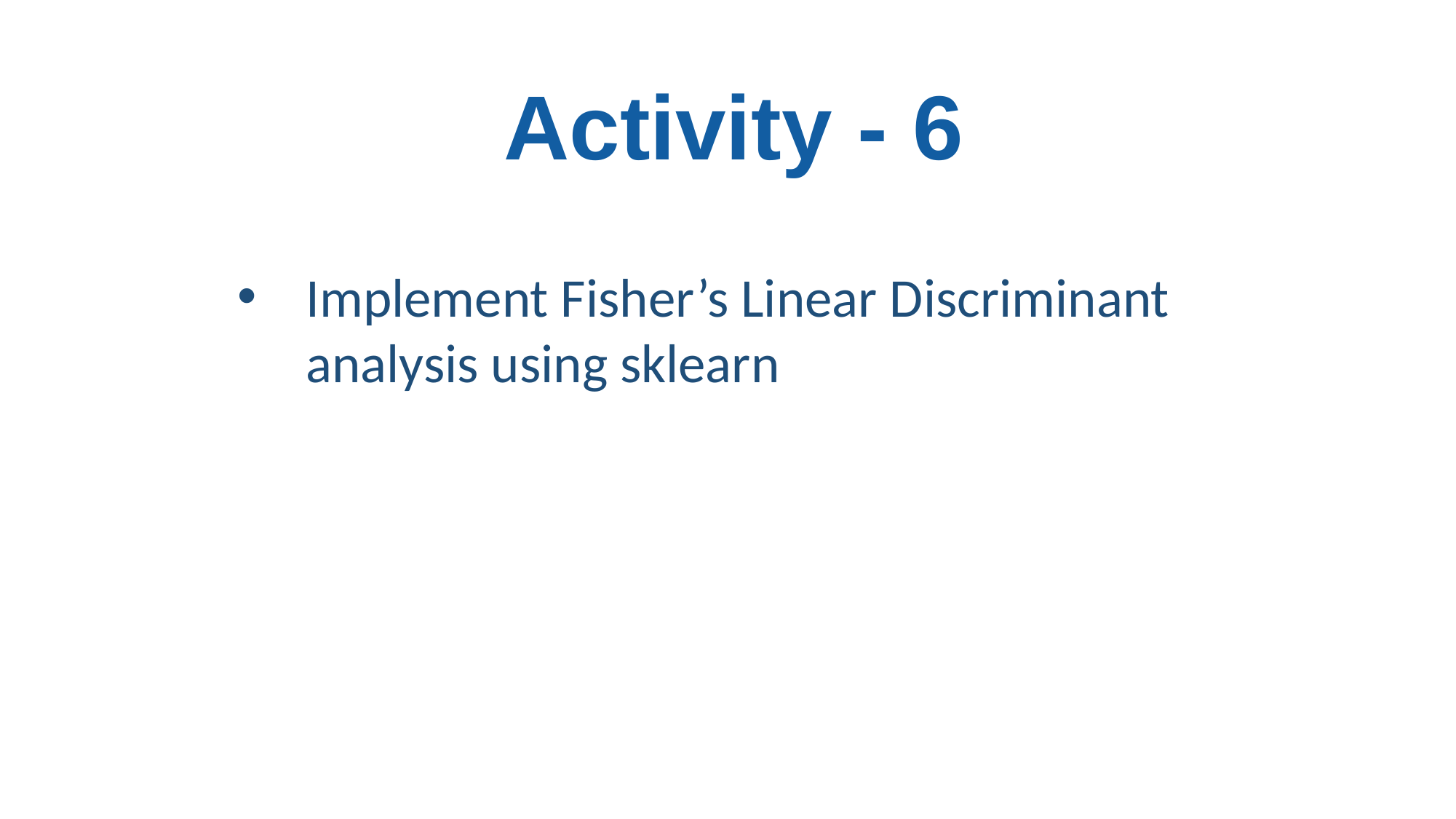

# Activity - 6
Implement Fisher’s Linear Discriminant analysis using sklearn